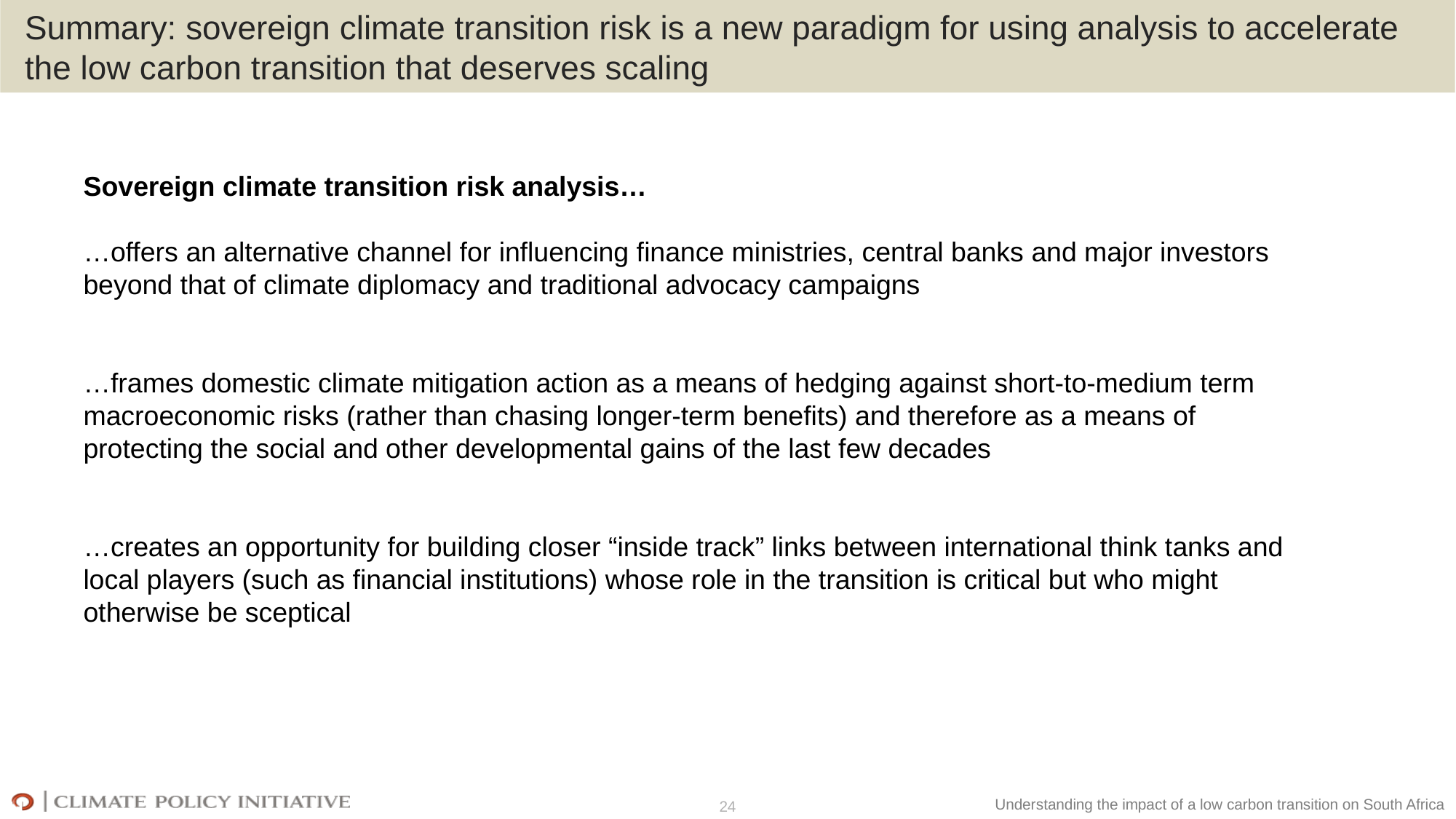

#
Summary: sovereign climate transition risk is a new paradigm for using analysis to accelerate the low carbon transition that deserves scaling
Sovereign climate transition risk analysis…

…offers an alternative channel for influencing finance ministries, central banks and major investors beyond that of climate diplomacy and traditional advocacy campaigns

…frames domestic climate mitigation action as a means of hedging against short-to-medium term macroeconomic risks (rather than chasing longer-term benefits) and therefore as a means of protecting the social and other developmental gains of the last few decades

…creates an opportunity for building closer “inside track” links between international think tanks and local players (such as financial institutions) whose role in the transition is critical but who might otherwise be sceptical

24